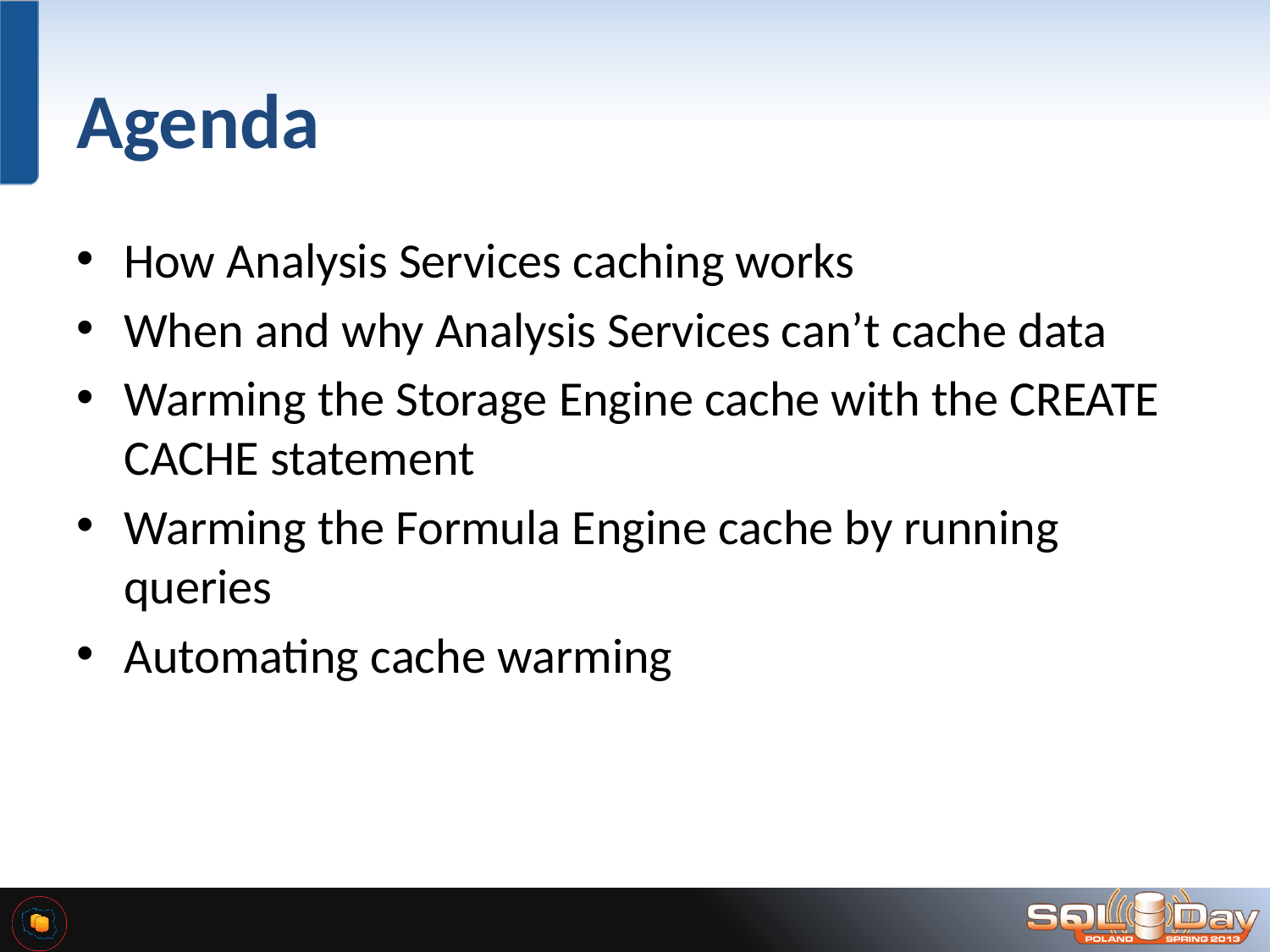

# Agenda
How Analysis Services caching works
When and why Analysis Services can’t cache data
Warming the Storage Engine cache with the CREATE CACHE statement
Warming the Formula Engine cache by running queries
Automating cache warming